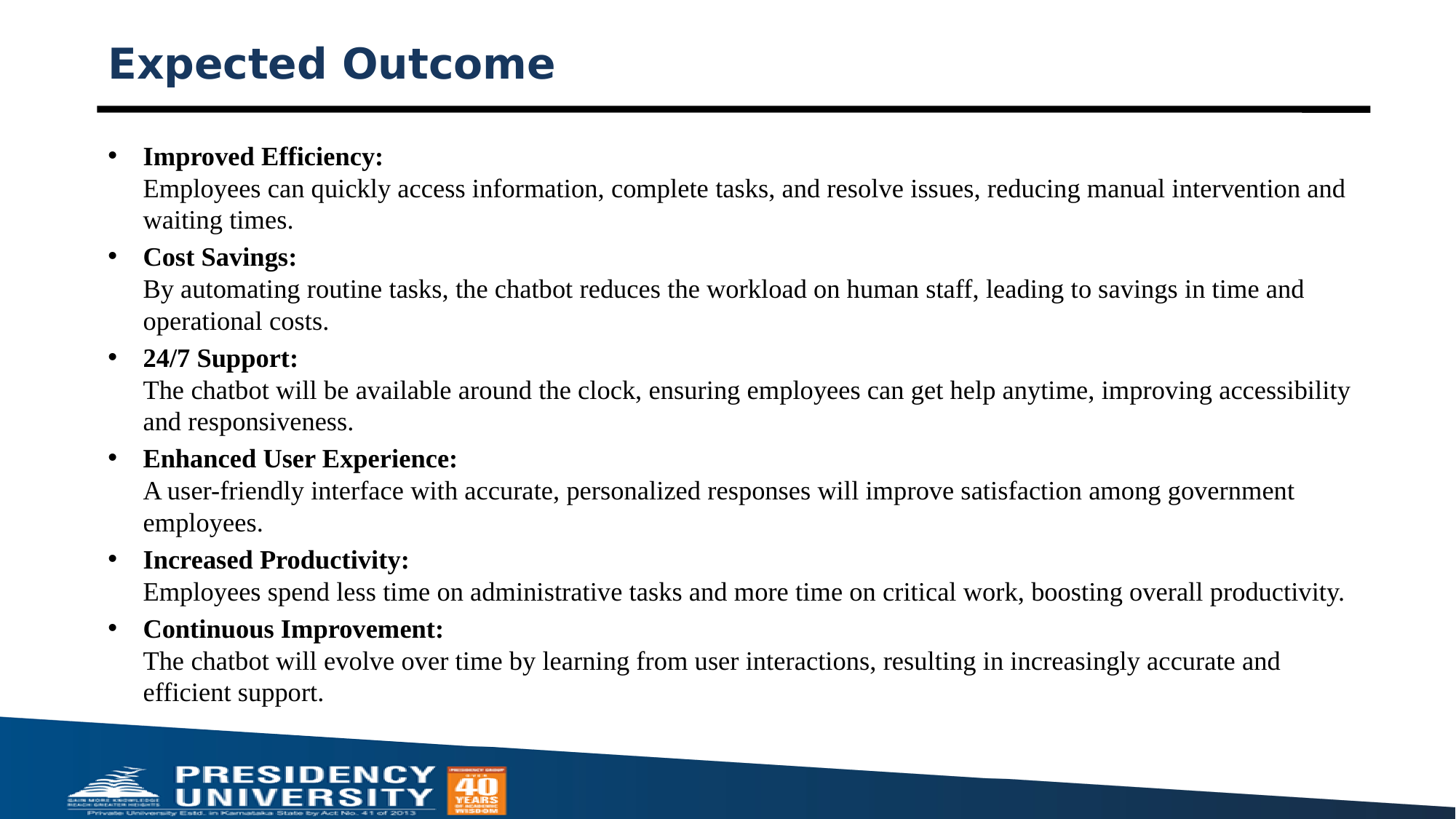

# Expected Outcome
Improved Efficiency:
Employees can quickly access information, complete tasks, and resolve issues, reducing manual intervention and waiting times.
Cost Savings:
By automating routine tasks, the chatbot reduces the workload on human staff, leading to savings in time and operational costs.
24/7 Support:
The chatbot will be available around the clock, ensuring employees can get help anytime, improving accessibility and responsiveness.
Enhanced User Experience:
A user-friendly interface with accurate, personalized responses will improve satisfaction among government employees.
Increased Productivity:
Employees spend less time on administrative tasks and more time on critical work, boosting overall productivity.
Continuous Improvement:
The chatbot will evolve over time by learning from user interactions, resulting in increasingly accurate and efficient support.